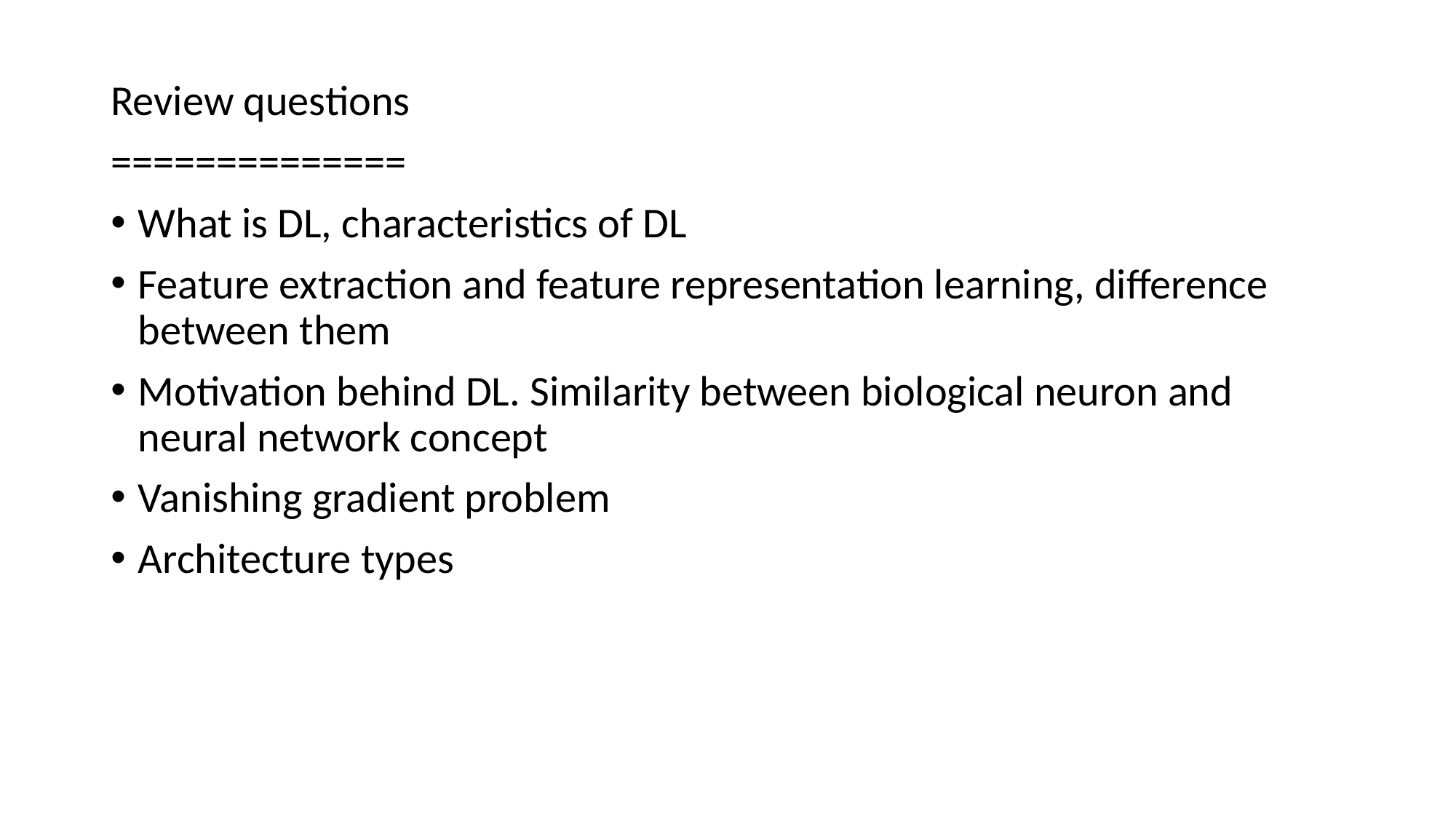

Review questions
==============
What is DL, characteristics of DL
Feature extraction and feature representation learning, difference between them
Motivation behind DL. Similarity between biological neuron and neural network concept
Vanishing gradient problem
Architecture types